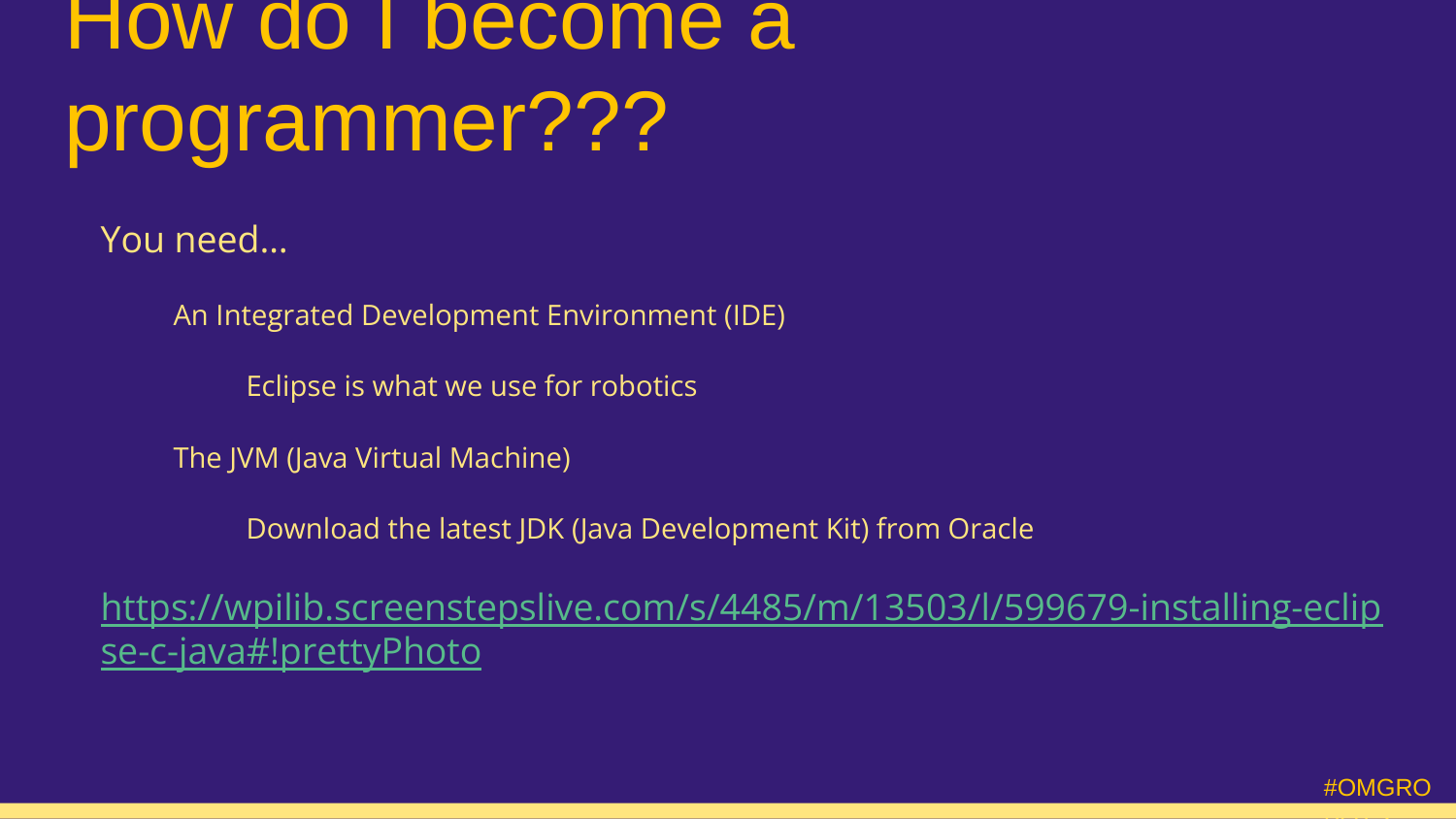

# How do I become a programmer???
You need…
An Integrated Development Environment (IDE)
Eclipse is what we use for robotics
The JVM (Java Virtual Machine)
Download the latest JDK (Java Development Kit) from Oracle
https://wpilib.screenstepslive.com/s/4485/m/13503/l/599679-installing-eclipse-c-java#!prettyPhoto